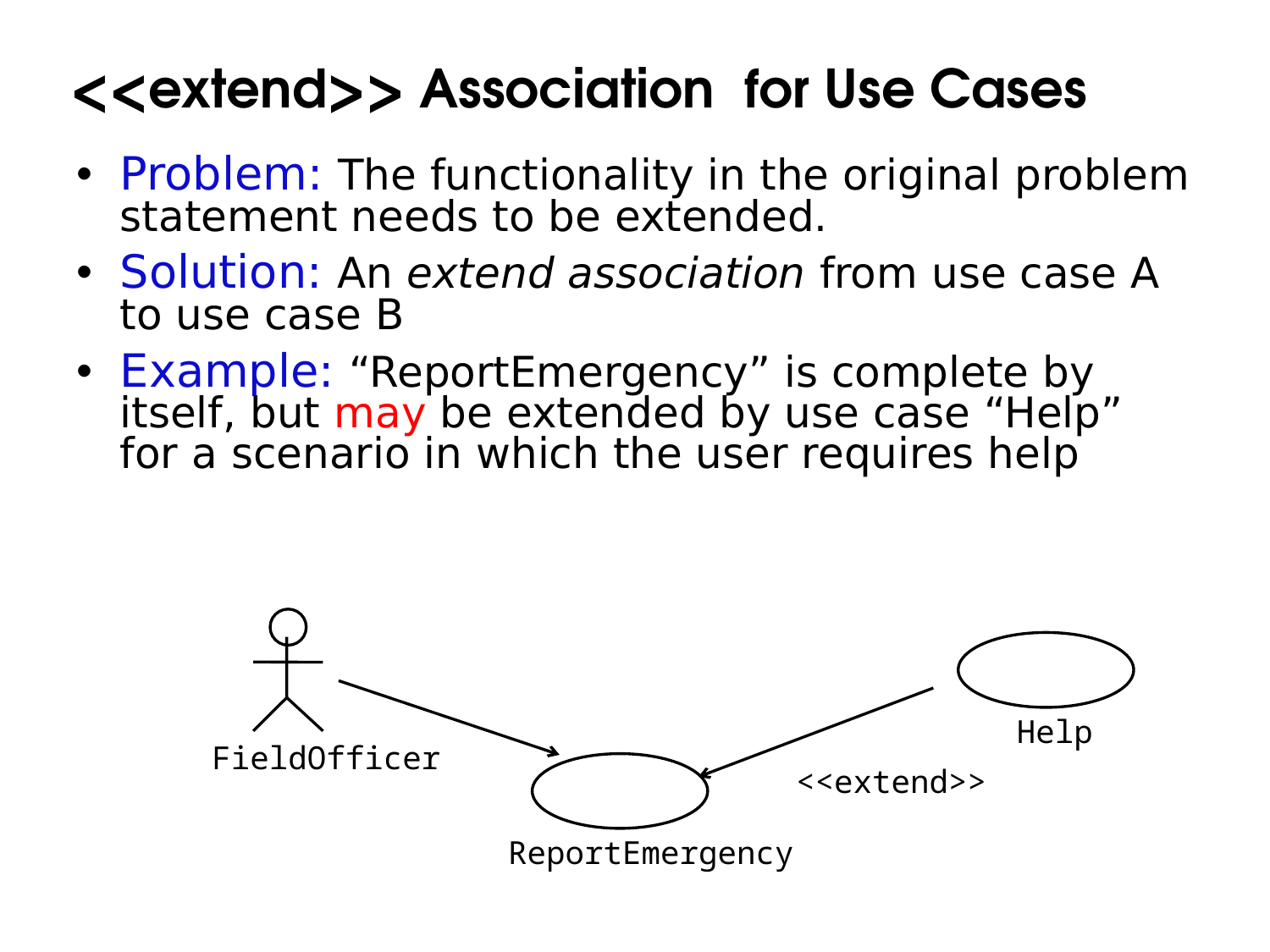

# <<extend>> Association  for Use Cases
Problem: The functionality in the original problem statement needs to be extended.
Solution: An extend association from use case A to use case B
Example: “ReportEmergency” is complete by itself, but may be extended by use case “Help” for a scenario in which the user requires help

FieldOfficer

ReportEmergency

Help
<<extend>>